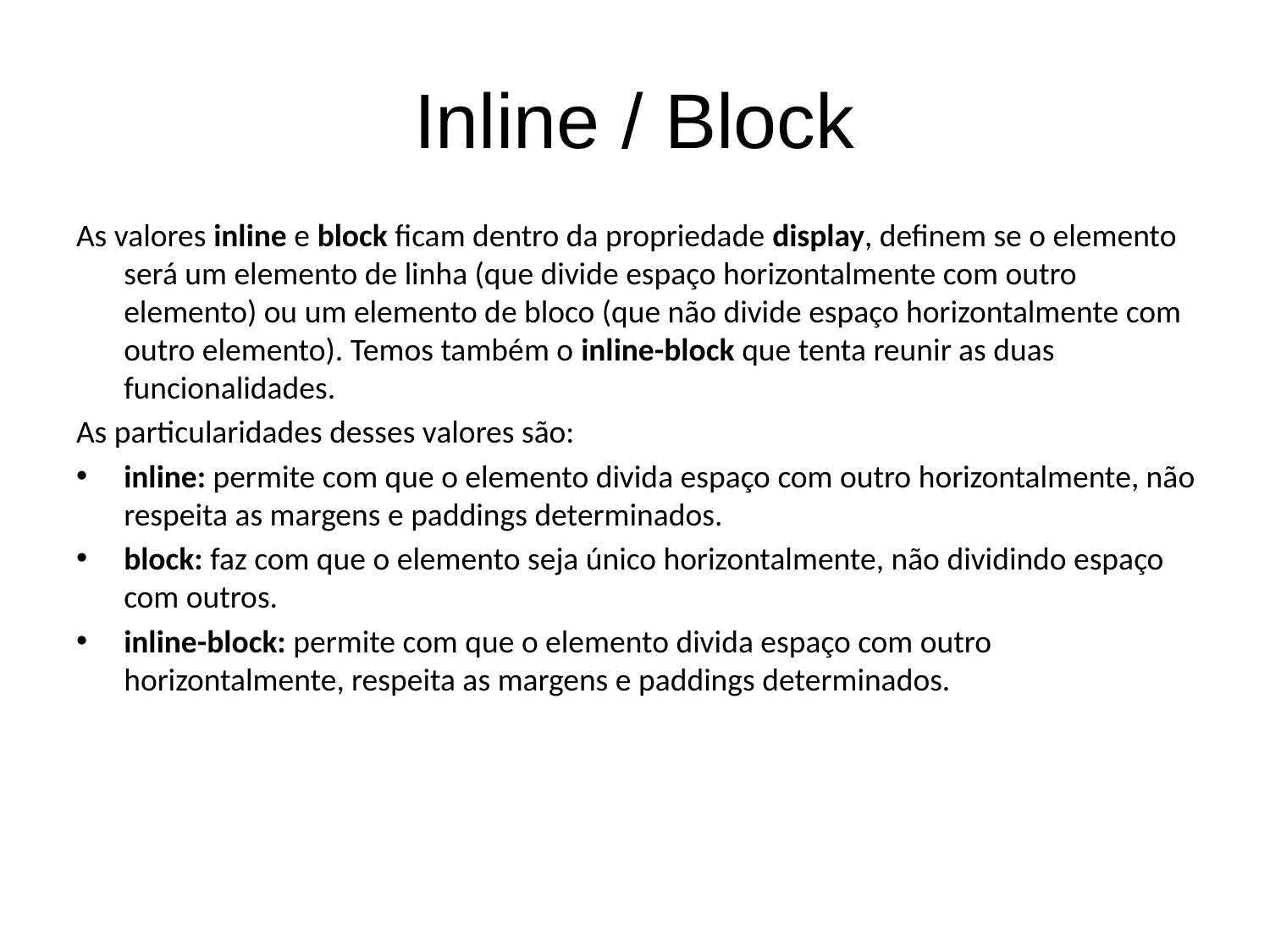

# Inline / Block
As valores inline e block ficam dentro da propriedade display, definem se o elemento será um elemento de linha (que divide espaço horizontalmente com outro elemento) ou um elemento de bloco (que não divide espaço horizontalmente com outro elemento). Temos também o inline-block que tenta reunir as duas funcionalidades.
As particularidades desses valores são:
inline: permite com que o elemento divida espaço com outro horizontalmente, não respeita as margens e paddings determinados.
block: faz com que o elemento seja único horizontalmente, não dividindo espaço com outros.
inline-block: permite com que o elemento divida espaço com outro horizontalmente, respeita as margens e paddings determinados.